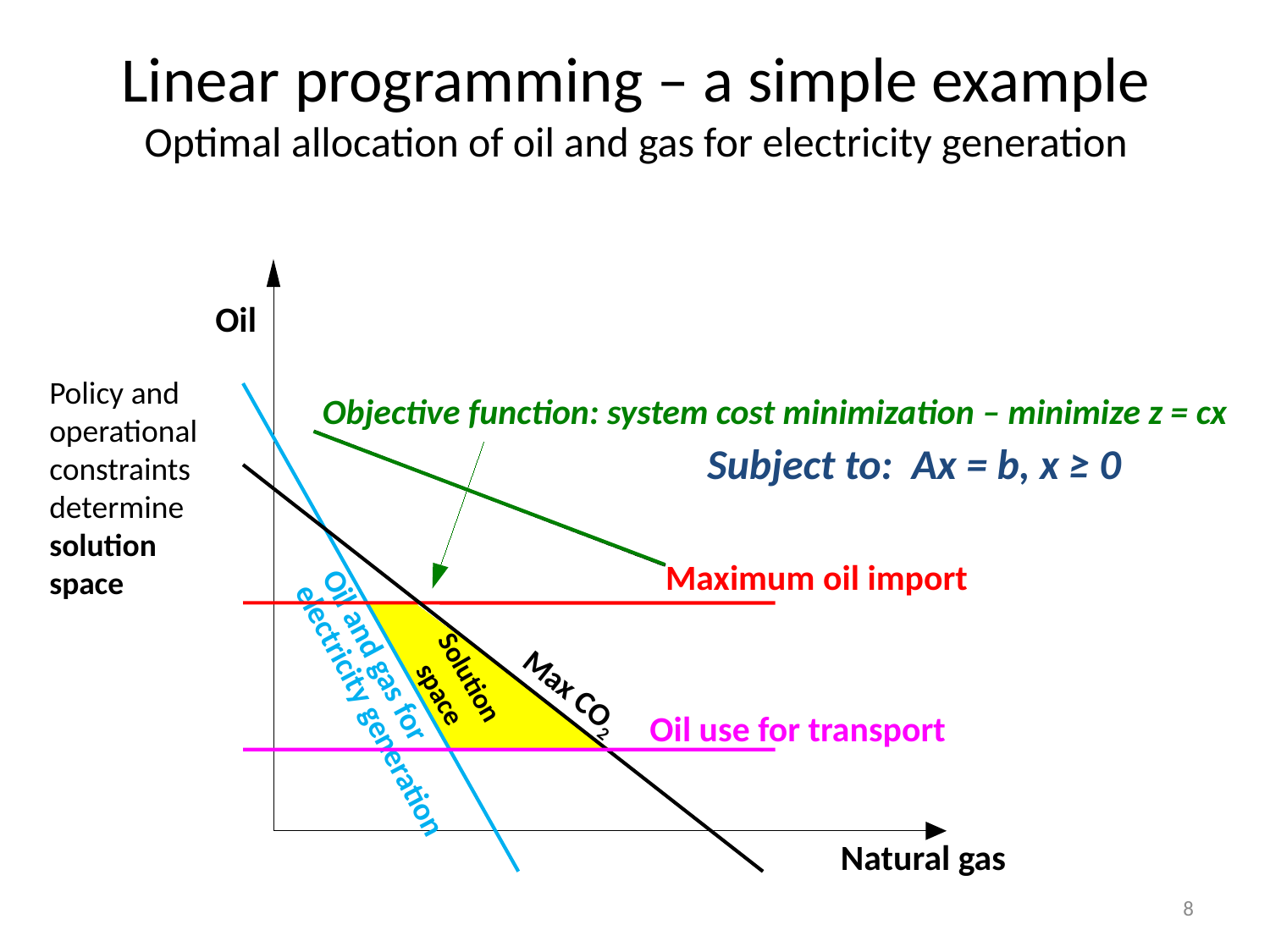

# Linear programming – a simple example Optimal allocation of oil and gas for electricity generation

Oil
Policy and operational constraints determine solution space

Objective function: system cost minimization – minimize z = cx
Subject to:  Ax = b, x ≥ 0

         Maximum oil import

Solution space
  Max CO2
Oil and gas for
electricity generation
Oil use for transport

Natural gas
8